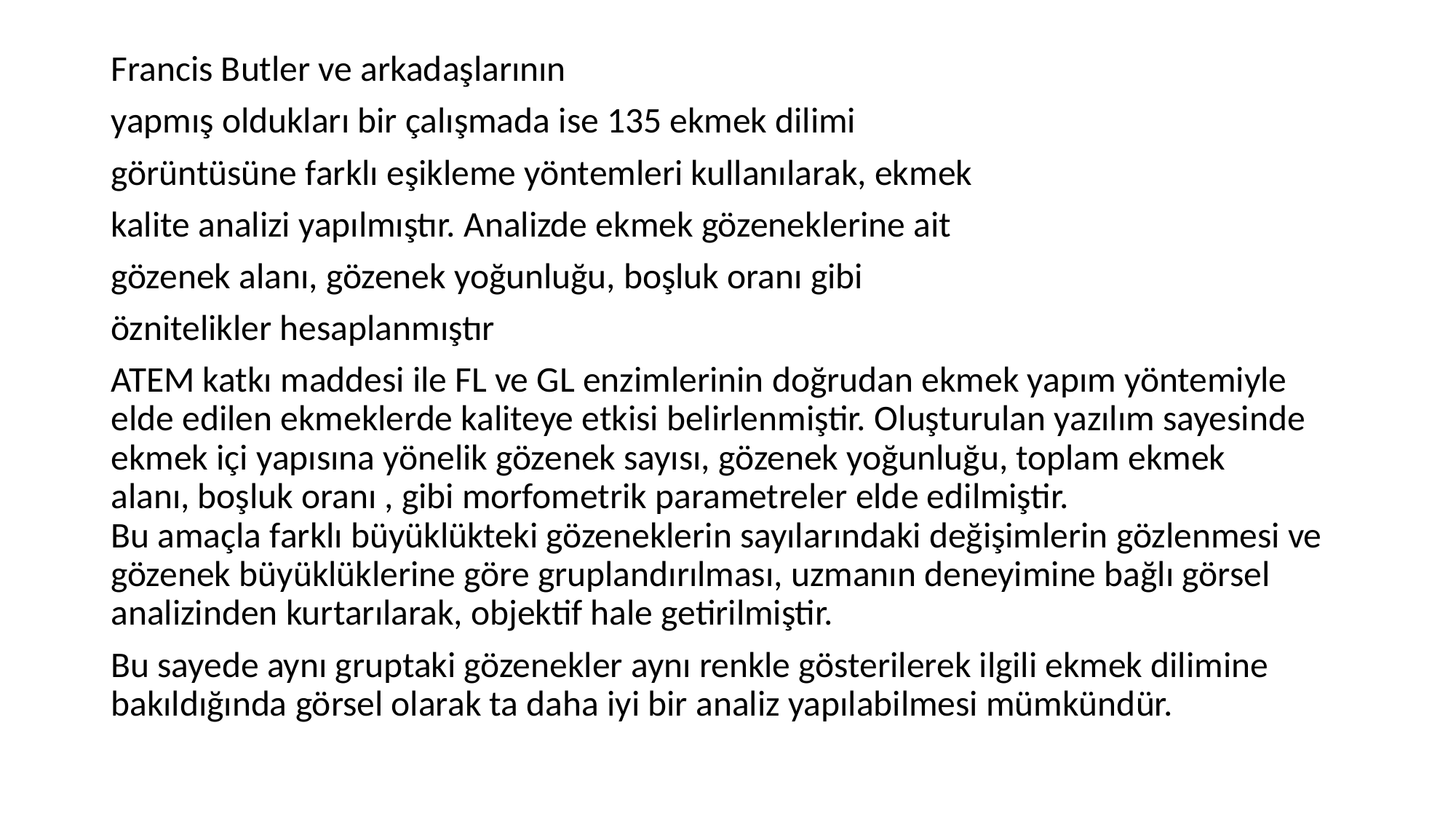

Francis Butler ve arkadaşlarının
yapmış oldukları bir çalışmada ise 135 ekmek dilimi
görüntüsüne farklı eşikleme yöntemleri kullanılarak, ekmek
kalite analizi yapılmıştır. Analizde ekmek gözeneklerine ait
gözenek alanı, gözenek yoğunluğu, boşluk oranı gibi
öznitelikler hesaplanmıştır
ATEM katkı maddesi ile FL ve GL enzimlerinin doğrudan ekmek yapım yöntemiyle elde edilen ekmeklerde kaliteye etkisi belirlenmiştir. Oluşturulan yazılım sayesinde ekmek içi yapısına yönelik gözenek sayısı, gözenek yoğunluğu, toplam ekmek alanı, boşluk oranı , gibi morfometrik parametreler elde edilmiştir.
Bu amaçla farklı büyüklükteki gözeneklerin sayılarındaki değişimlerin gözlenmesi ve gözenek büyüklüklerine göre gruplandırılması, uzmanın deneyimine bağlı görsel analizinden kurtarılarak, objektif hale getirilmiştir.
Bu sayede aynı gruptaki gözenekler aynı renkle gösterilerek ilgili ekmek dilimine bakıldığında görsel olarak ta daha iyi bir analiz yapılabilmesi mümkündür.